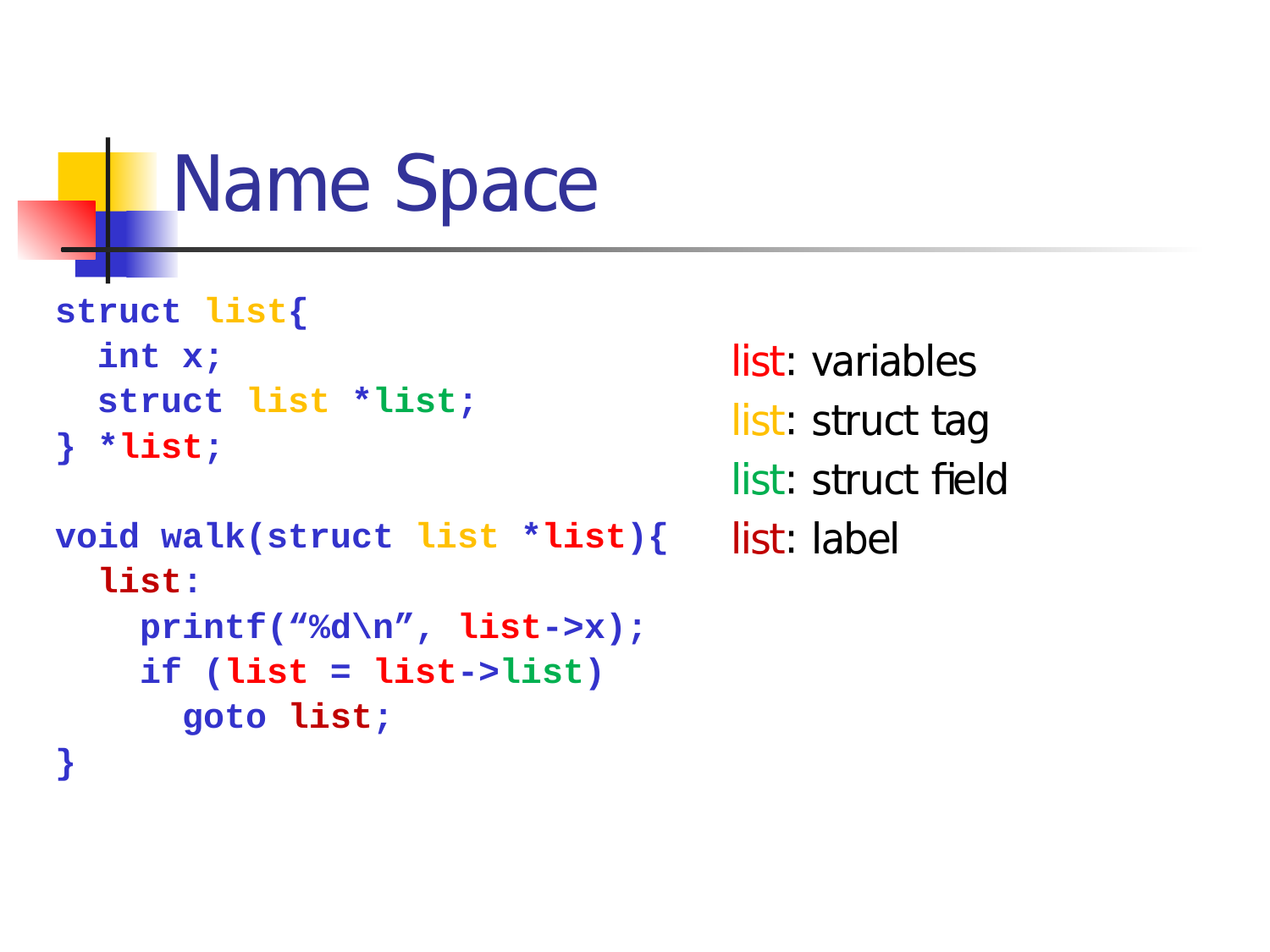

# Name Space
struct list{
  int x;
  struct list *list;
} *list;

void walk(struct list *list){
  list:
    printf(“%d\n”, list->x);
    if (list = list->list)
      goto list;
}
list: variables
list: struct tag
list: struct field
list: label